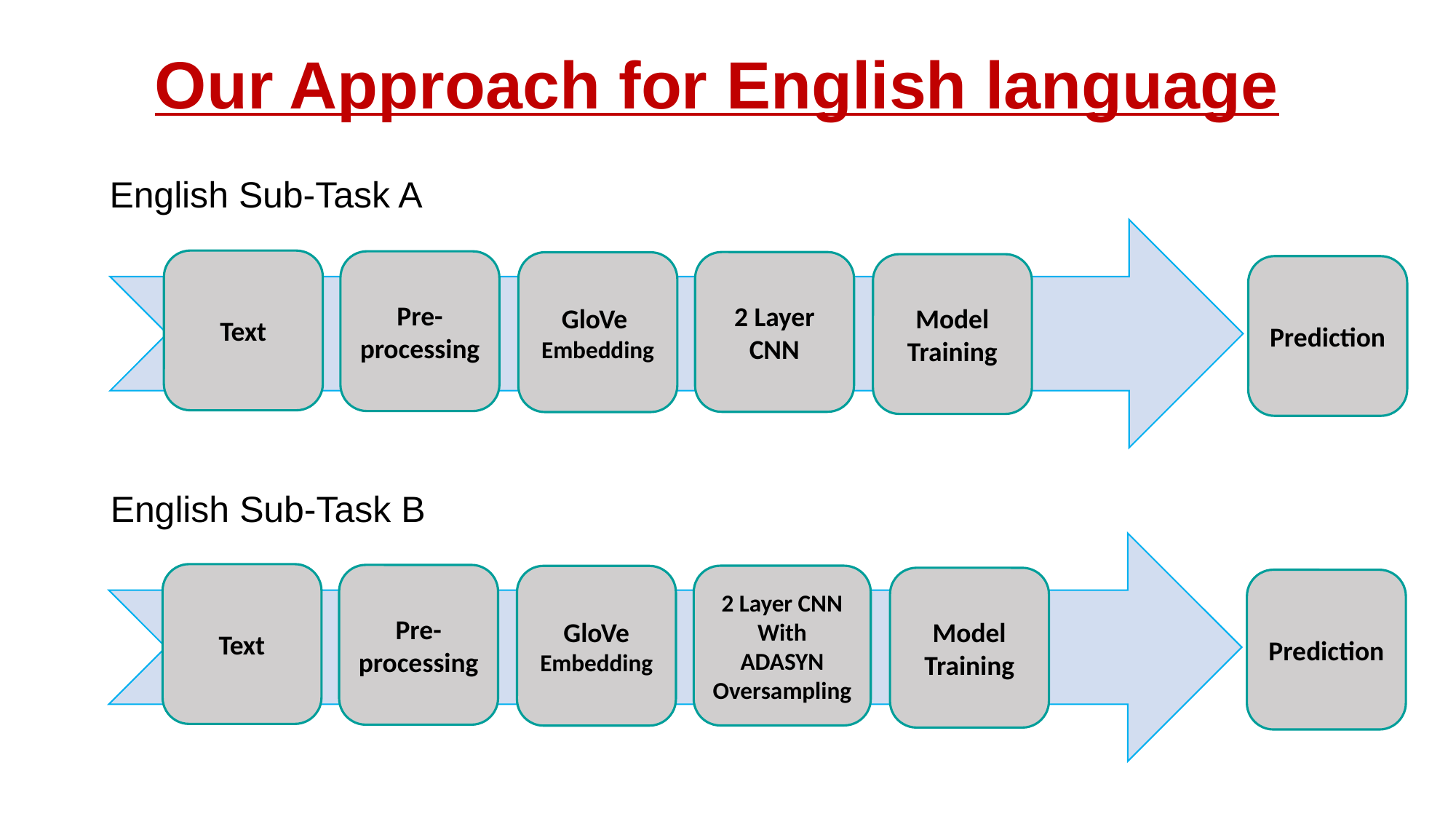

Our Approach for English language
English Sub-Task A

Text
Pre-processing
2 Layer CNN
GloVe
Embedding
Model Training
Prediction
English Sub-Task B

Text
Pre-processing
2 Layer CNN
With
ADASYN Oversampling
GloVe
Embedding
Model Training
Prediction